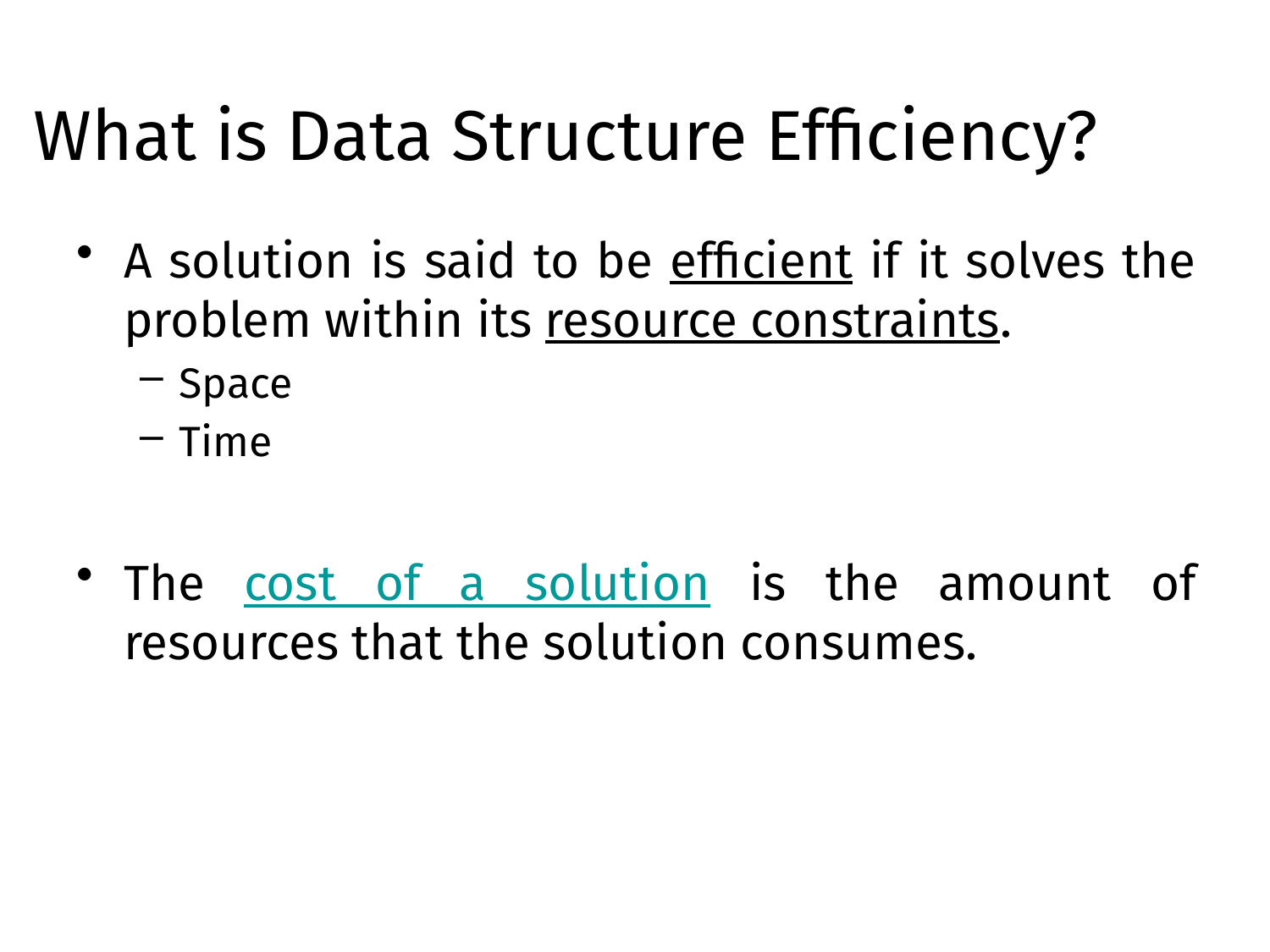

# What is Data Structure Efficiency?
A solution is said to be efficient if it solves the problem within its resource constraints.
Space
Time

The cost of a solution is the amount of resources that the solution consumes.